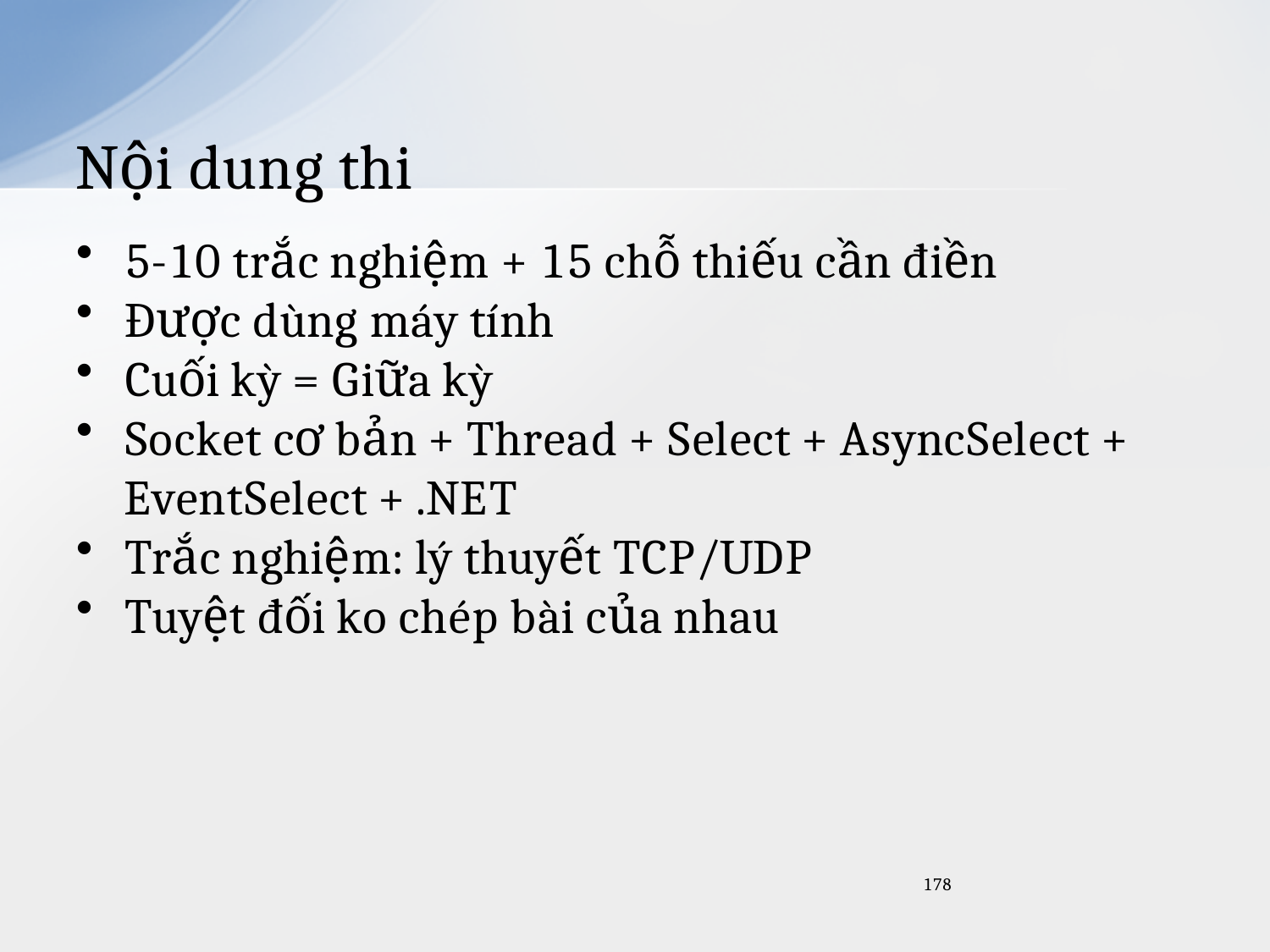

# Nội dung thi
5-10 trắc nghiệm + 15 chỗ thiếu cần điền
Được dùng máy tính
Cuối kỳ = Giữa kỳ
Socket cơ bản + Thread + Select + AsyncSelect + EventSelect + .NET
Trắc nghiệm: lý thuyết TCP/UDP
Tuyệt đối ko chép bài của nhau
178